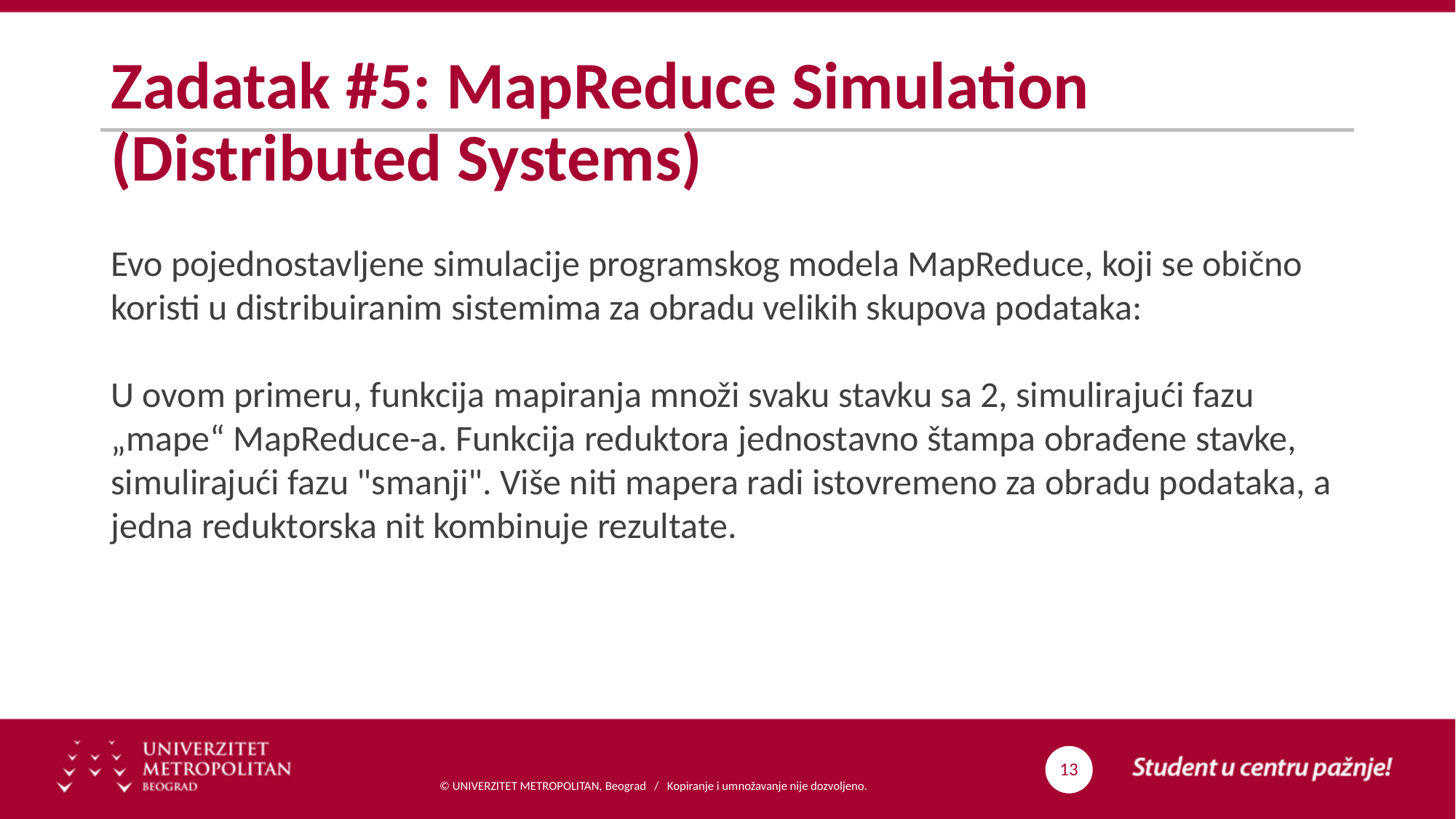

# Zadatak #5: MapReduce Simulation (Distributed Systems)

Evo pojednostavljene simulacije programskog modela MapReduce, ​​koji se obično koristi u distribuiranim sistemima za obradu velikih skupova podataka:

U ovom primeru, funkcija mapiranja množi svaku stavku sa 2, simulirajući fazu „mape“ MapReduce-a. Funkcija reduktora jednostavno štampa obrađene stavke, simulirajući fazu "smanji". Više niti mapera radi istovremeno za obradu podataka, a jedna reduktorska nit kombinuje rezultate.